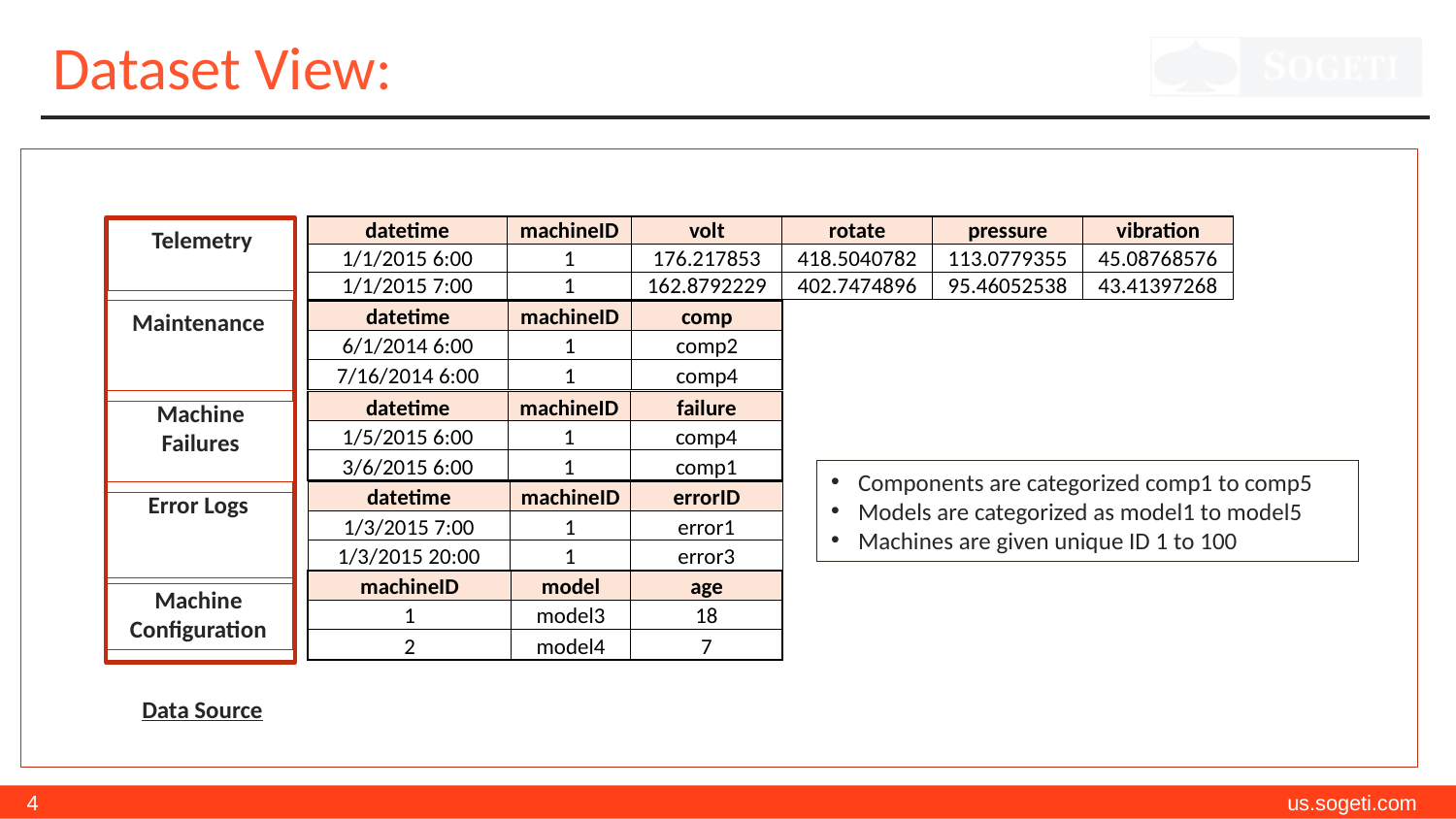

# Dataset View:

| datetime | machineID | volt | rotate | pressure | vibration |
| --- | --- | --- | --- | --- | --- |
| 1/1/2015 6:00 | 1 | 176.217853 | 418.5040782 | 113.0779355 | 45.08768576 |
| 1/1/2015 7:00 | 1 | 162.8792229 | 402.7474896 | 95.46052538 | 43.41397268 |

Telemetry

Maintenance

| datetime | machineID | comp |
| --- | --- | --- |
| 6/1/2014 6:00 | 1 | comp2 |
| 7/16/2014 6:00 | 1 | comp4 |
Machine Failures

| datetime | machineID | failure |
| --- | --- | --- |
| 1/5/2015 6:00 | 1 | comp4 |
| 3/6/2015 6:00 | 1 | comp1 |

Components are categorized comp1 to comp5
Models are categorized as model1 to model5
Machines are given unique ID 1 to 100
| datetime | machineID | errorID |
| --- | --- | --- |
| 1/3/2015 7:00 | 1 | error1 |
| 1/3/2015 20:00 | 1 | error3 |
Error Logs

| machineID | model | age |
| --- | --- | --- |
| 1 | model3 | 18 |
| 2 | model4 | 7 |
Machine Configuration
Data Source